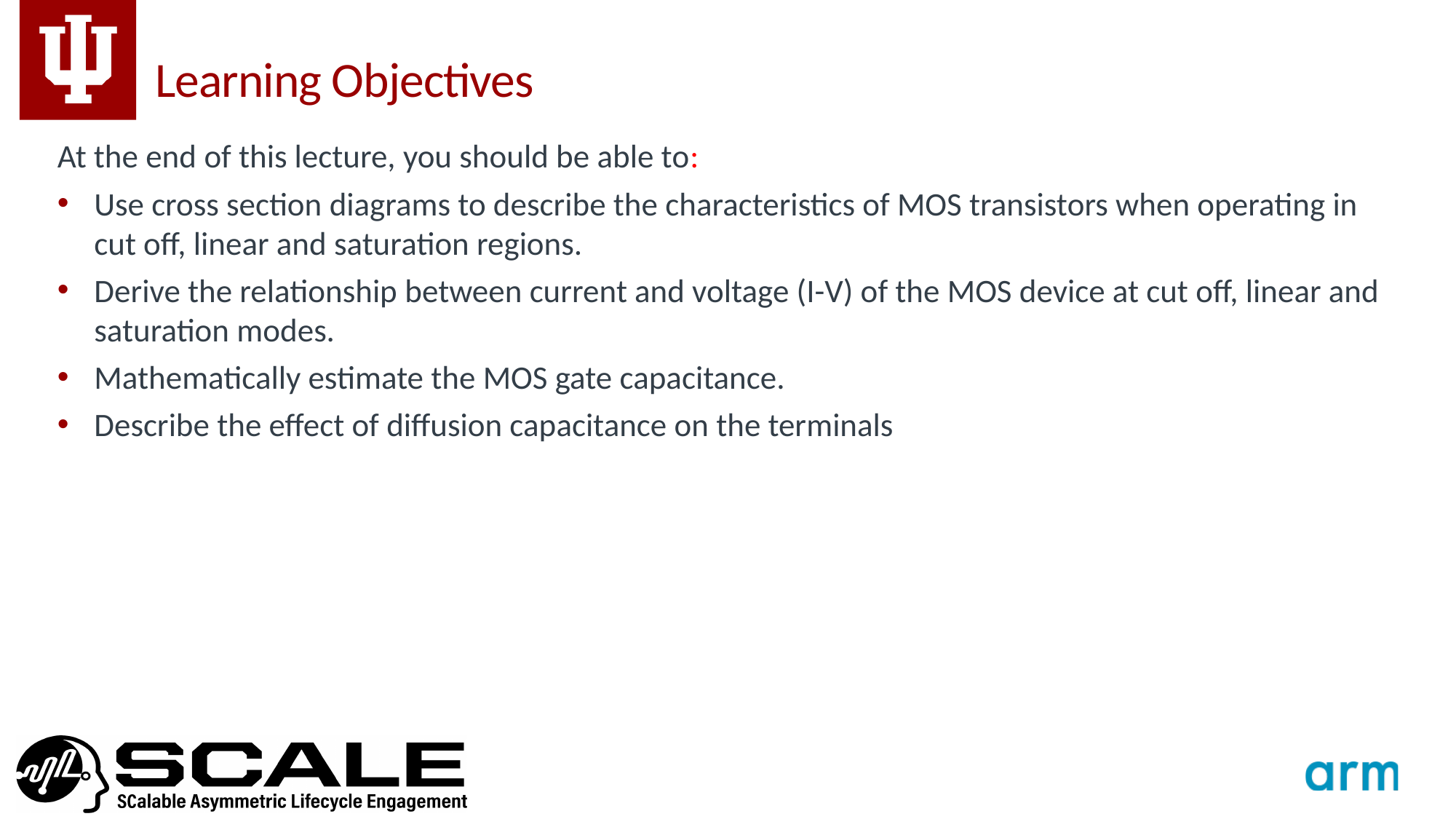

# Learning Objectives
At the end of this lecture, you should be able to:
Use cross section diagrams to describe the characteristics of MOS transistors when operating in cut off, linear and saturation regions.
Derive the relationship between current and voltage (I-V) of the MOS device at cut off, linear and saturation modes.
Mathematically estimate the MOS gate capacitance.
Describe the effect of diffusion capacitance on the terminals